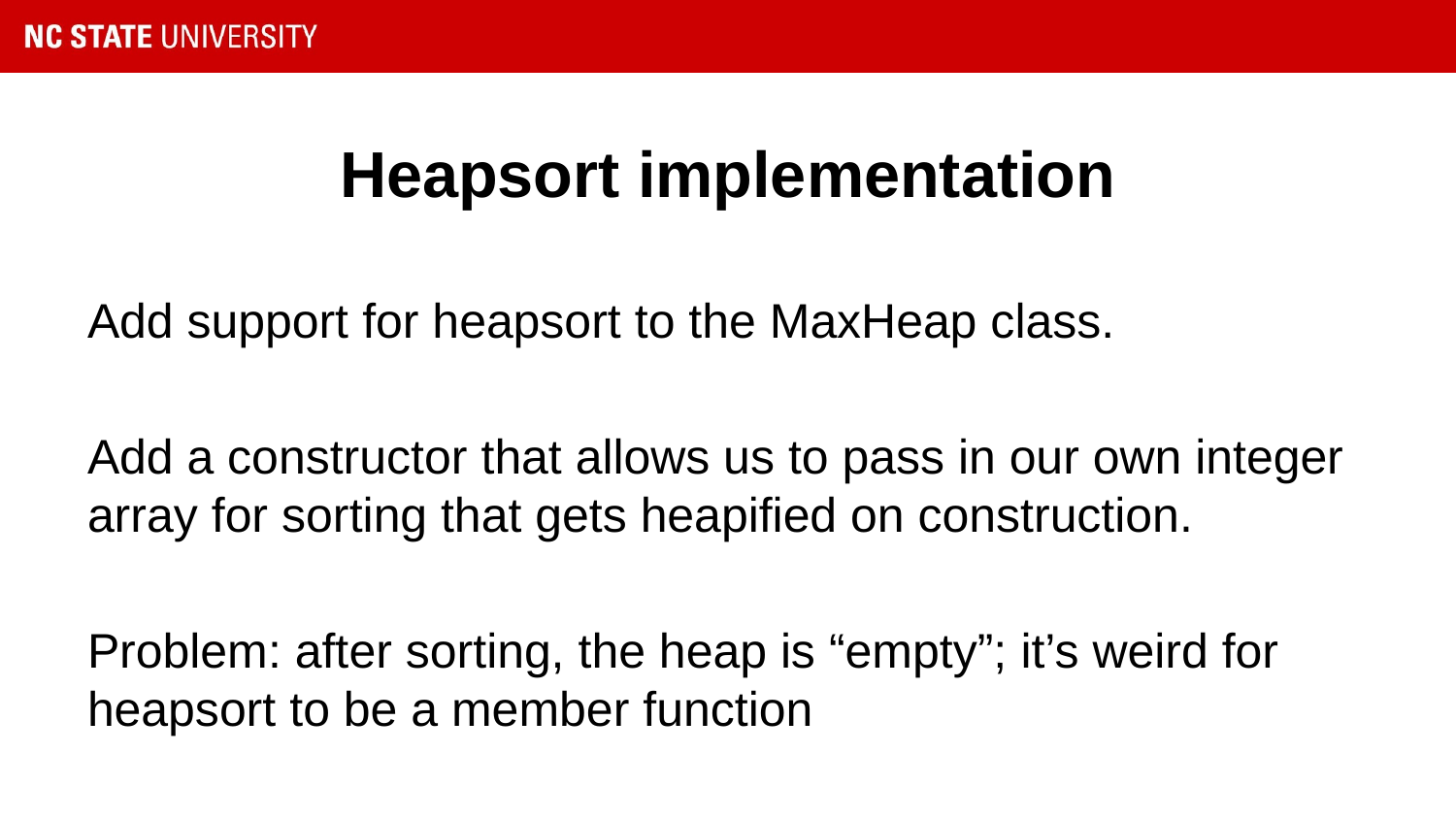

# Heapsort implementation
Add support for heapsort to the MaxHeap class.

Add a constructor that allows us to pass in our own integer array for sorting that gets heapified on construction.

Problem: after sorting, the heap is “empty”; it’s weird for heapsort to be a member function